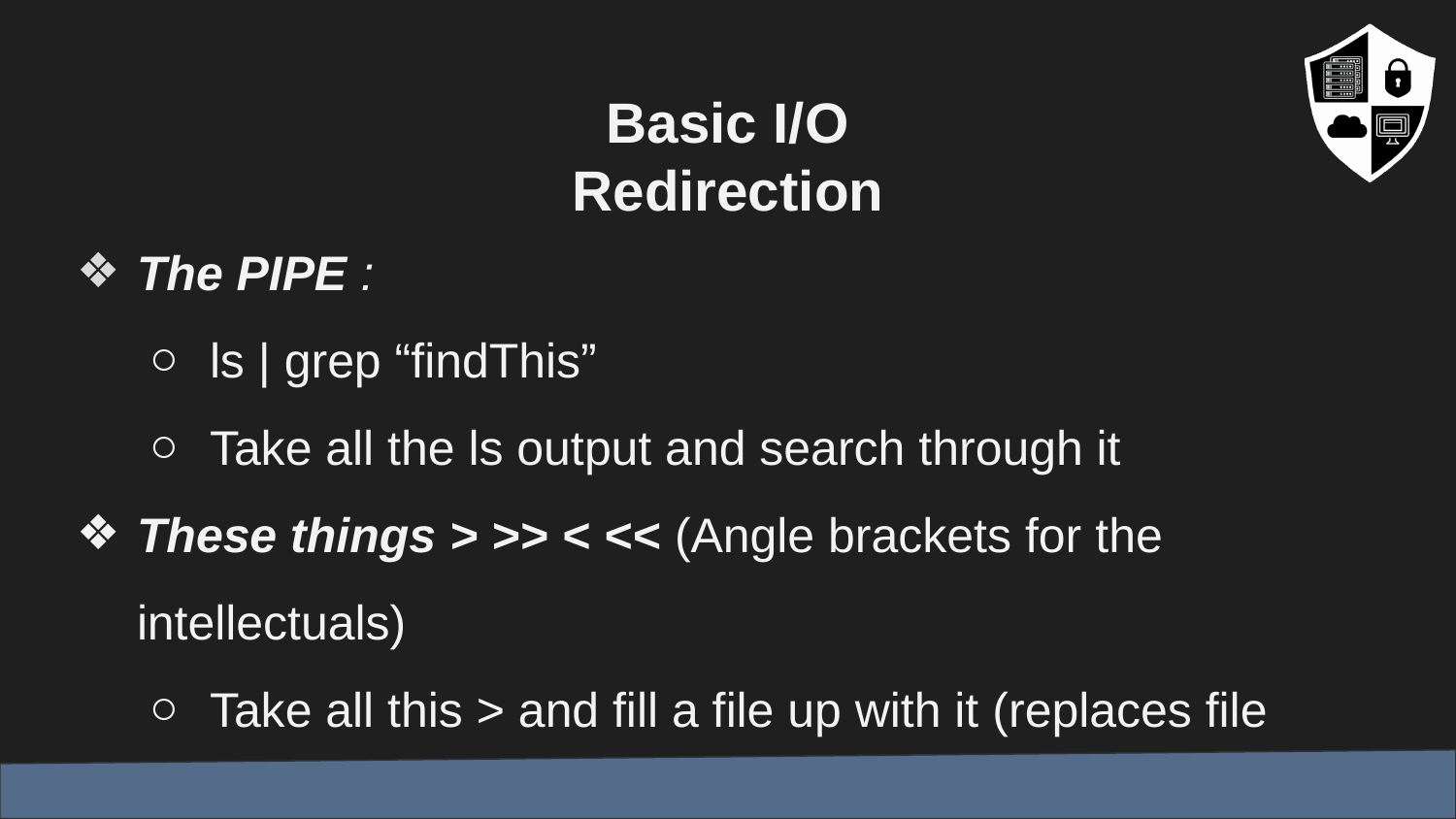

# Basic I/O Redirection
The PIPE :
ls | grep “findThis”
Take all the ls output and search through it
These things > >> < << (Angle brackets for the intellectuals)
Take all this > and fill a file up with it (replaces file content)
Take all this >> and add it to the end of a file